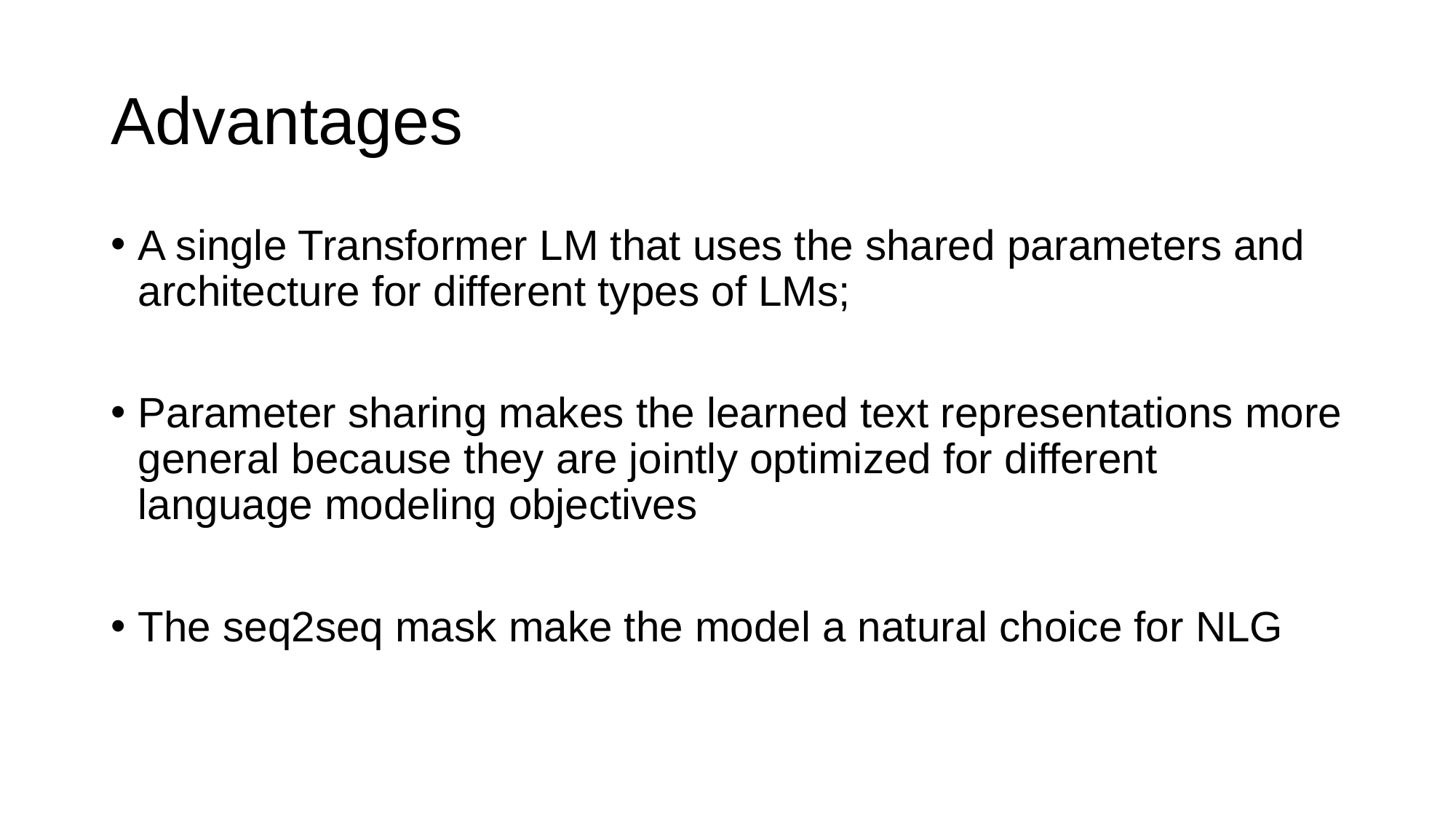

# Advantages
A single Transformer LM that uses the shared parameters and architecture for different types of LMs;

Parameter sharing makes the learned text representations more general because they are jointly optimized for different language modeling objectives

The seq2seq mask make the model a natural choice for NLG